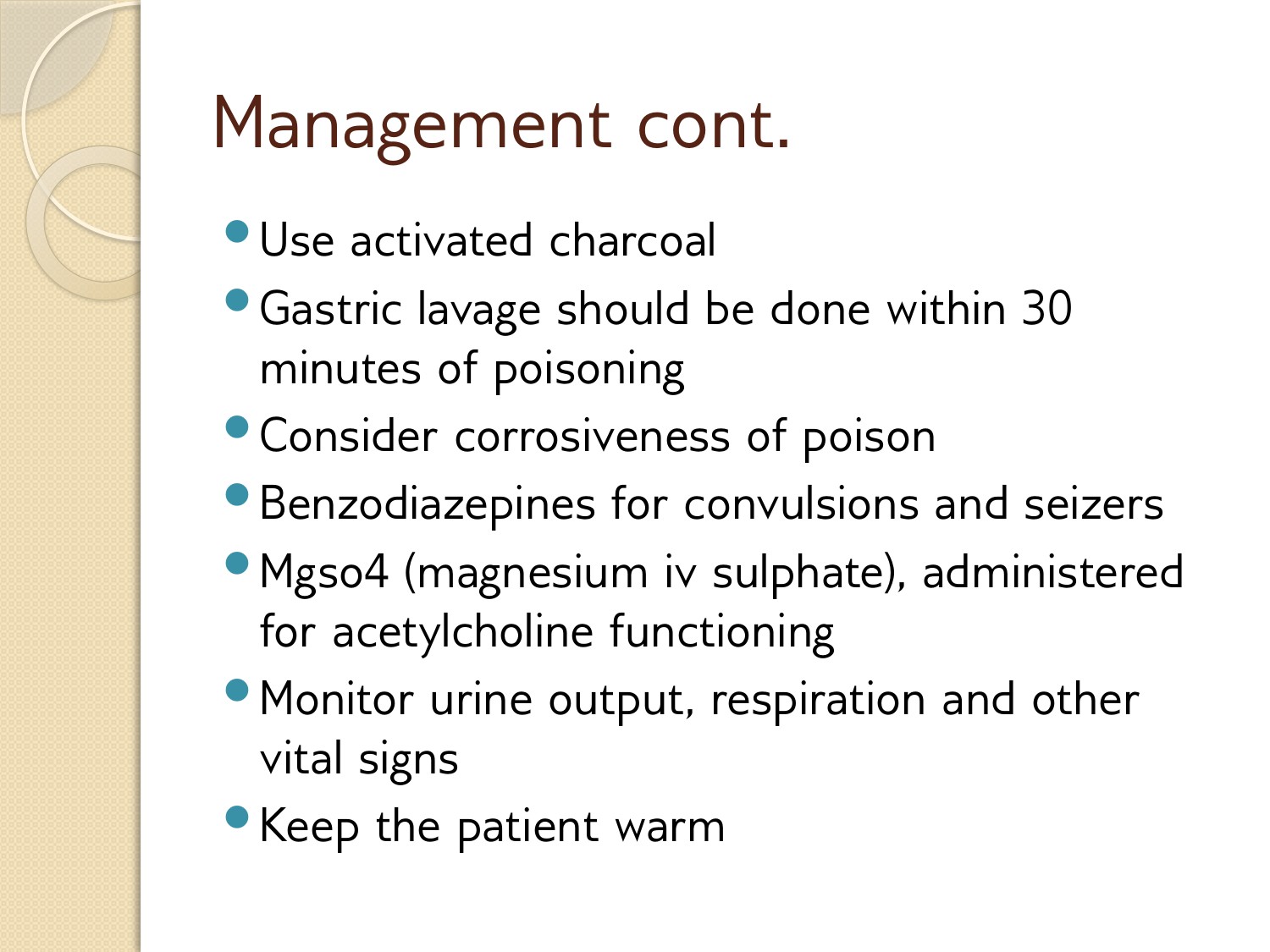

# Management cont.
Use activated charcoal
Gastric lavage should be done within 30 minutes of poisoning
Consider corrosiveness of poison
Benzodiazepines for convulsions and seizers
Mgso4 (magnesium iv sulphate), administered for acetylcholine functioning
Monitor urine output, respiration and other vital signs
Keep the patient warm